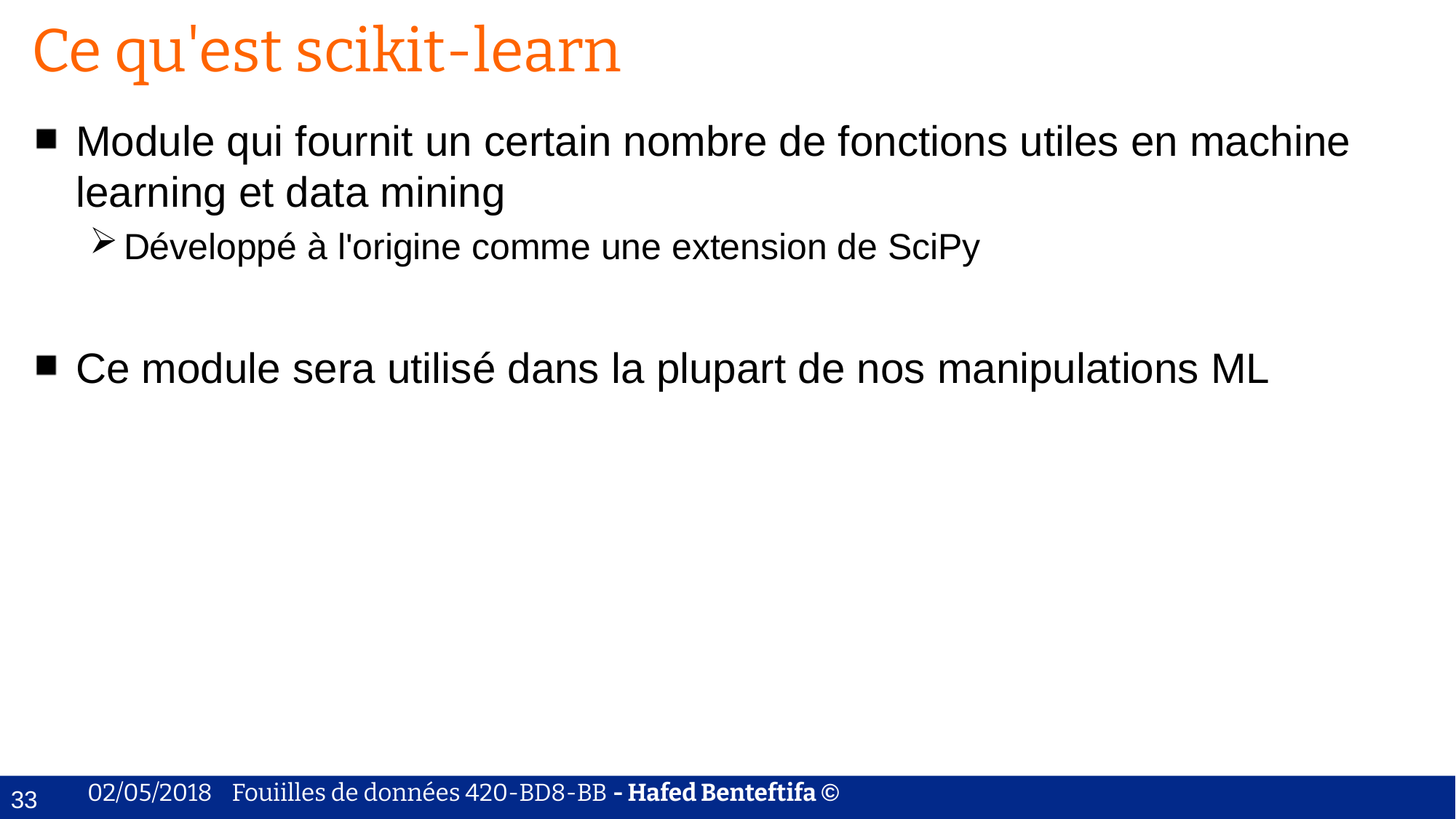

# Ce qu'est scikit-learn
Module qui fournit un certain nombre de fonctions utiles en machine learning et data mining
Développé à l'origine comme une extension de SciPy

Ce module sera utilisé dans la plupart de nos manipulations ML